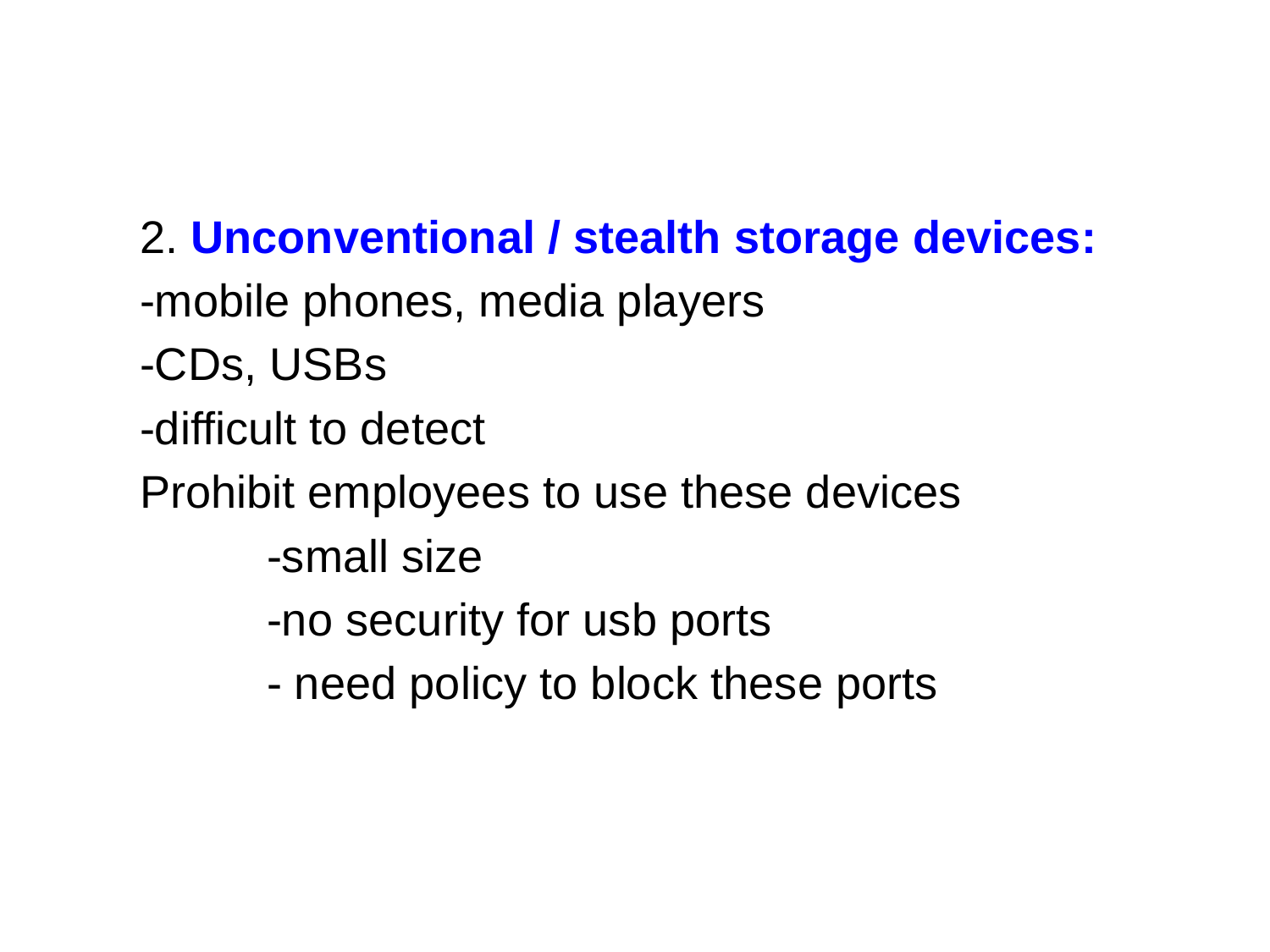

2. Unconventional / stealth storage devices:
-mobile phones, media players
-CDs, USBs
-difficult to detect
Prohibit employees to use these devices
	-small size
	-no security for usb ports
	- need policy to block these ports